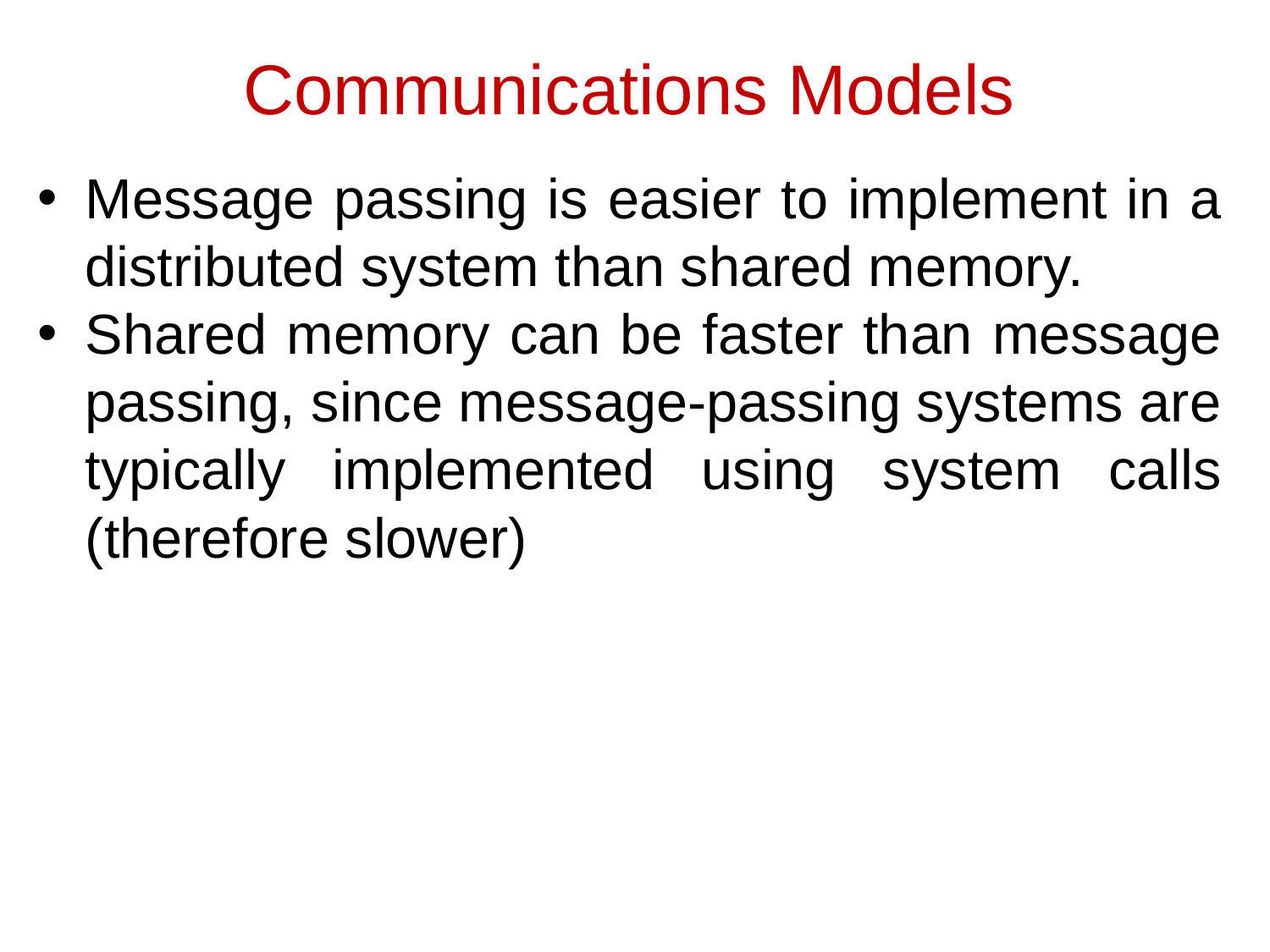

# Communications Models
Message passing is easier to implement in a distributed system than shared memory.
Shared memory can be faster than message passing, since message-passing systems are typically implemented using system calls (therefore slower)